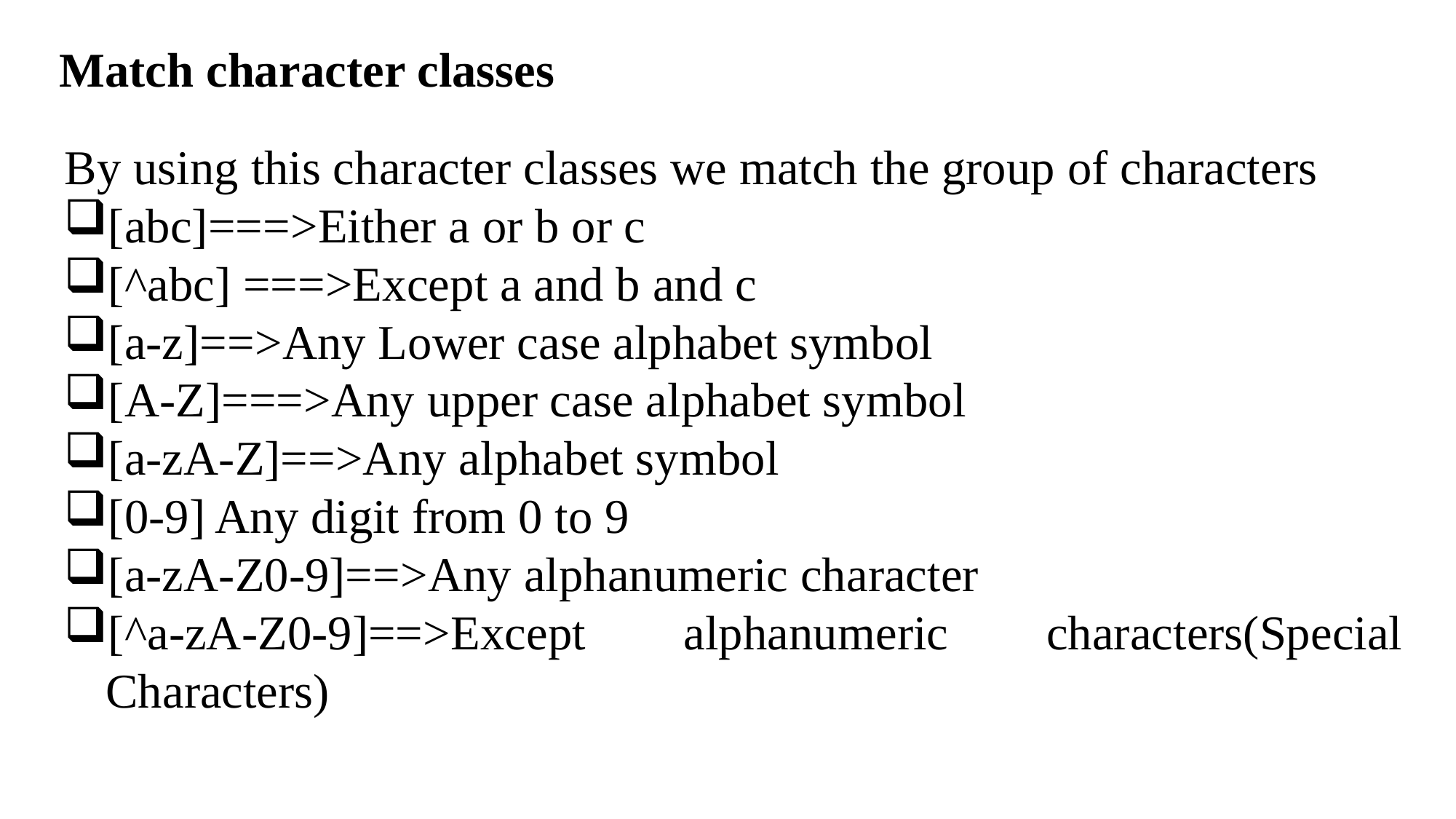

Match character classes
By using this character classes we match the group of characters
[abc]===>Either a or b or c
[^abc] ===>Except a and b and c
[a-z]==>Any Lower case alphabet symbol
[A-Z]===>Any upper case alphabet symbol
[a-zA-Z]==>Any alphabet symbol
[0-9] Any digit from 0 to 9
[a-zA-Z0-9]==>Any alphanumeric character
[^a-zA-Z0-9]==>Except alphanumeric characters(Special Characters)